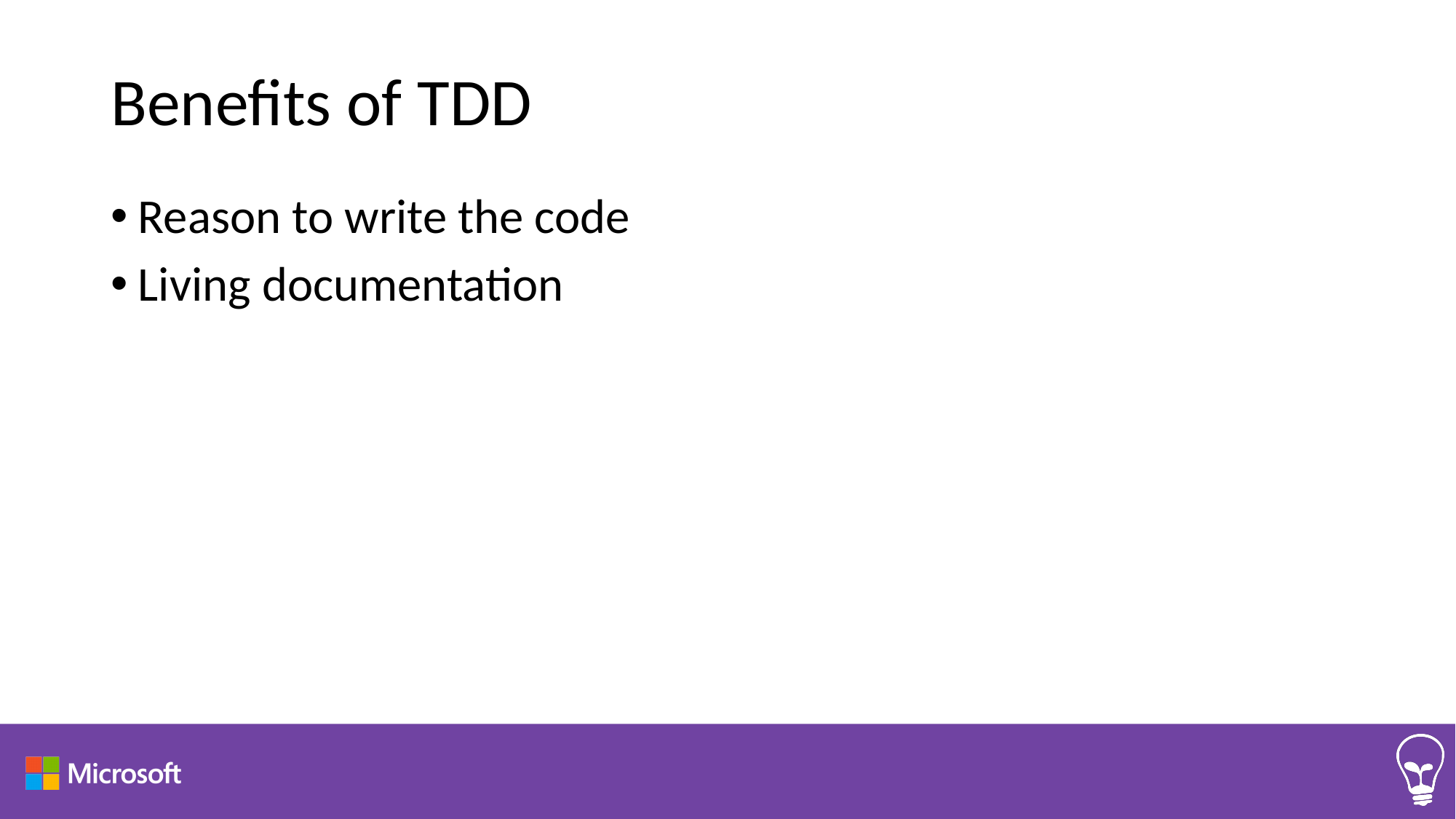

# Benefits of TDD
Reason to write the code
Living documentation